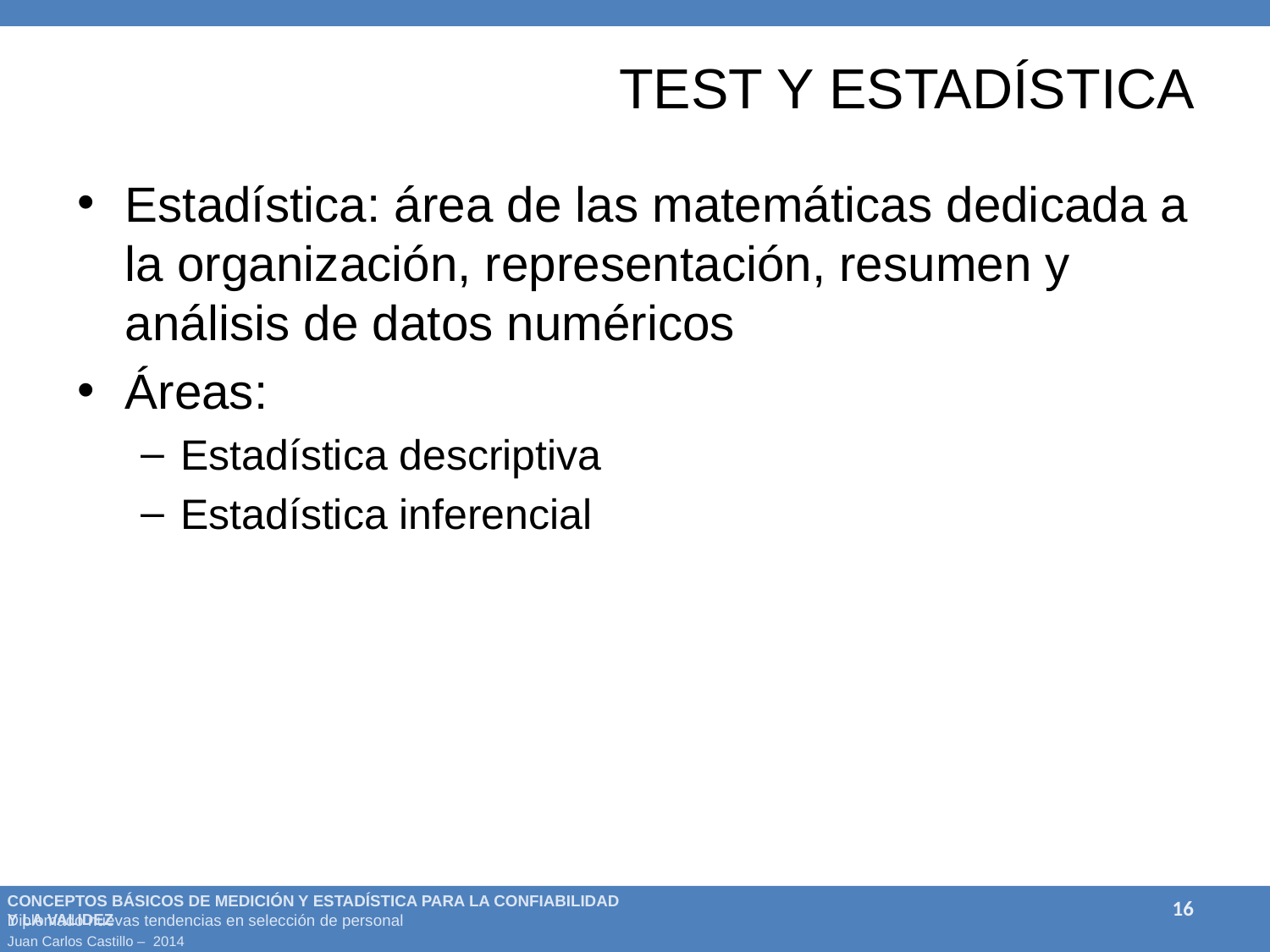

# Test y estadística
Estadística: área de las matemáticas dedicada a la organización, representación, resumen y análisis de datos numéricos
Áreas:
Estadística descriptiva
Estadística inferencial
16